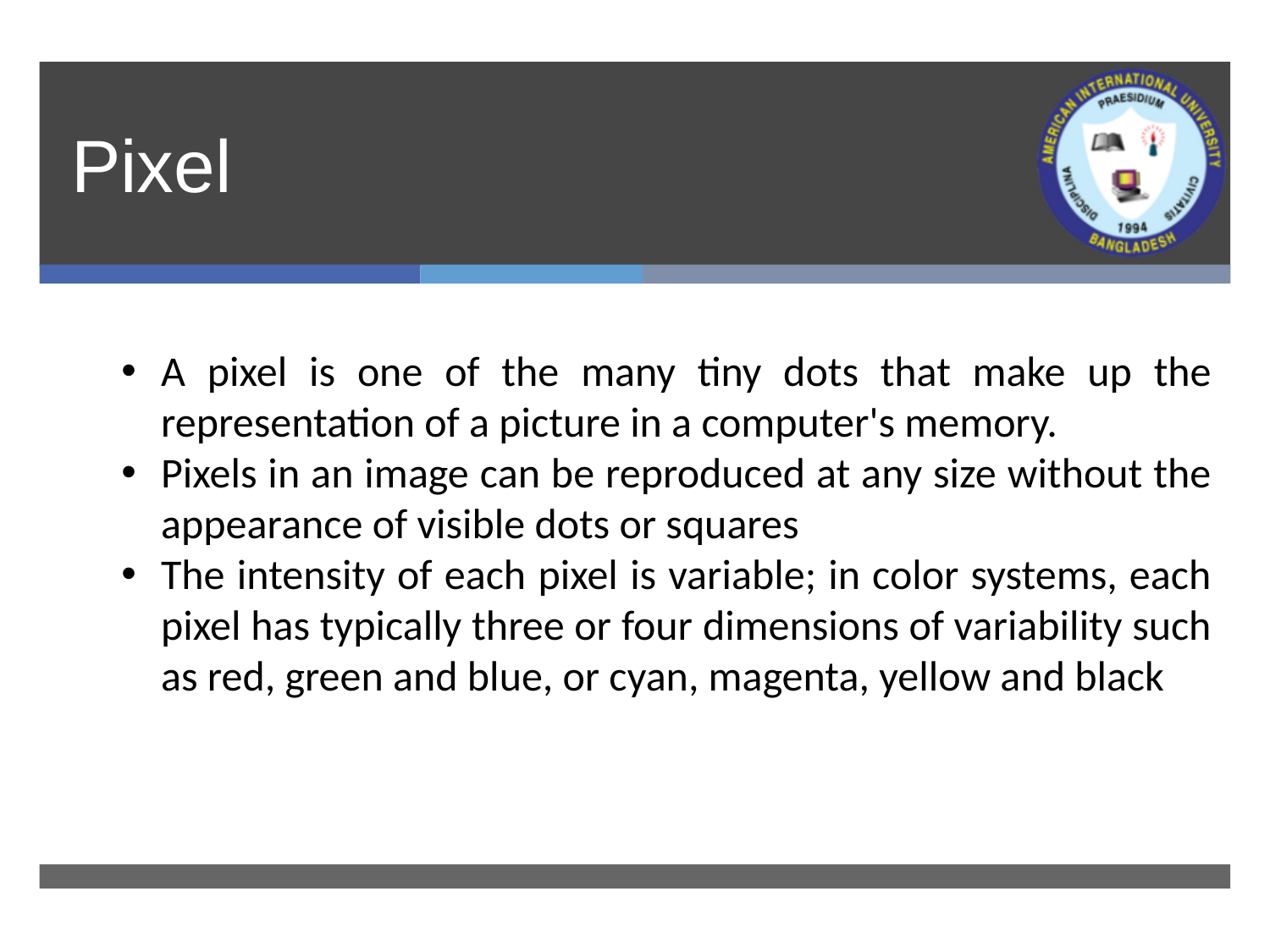

# Pixel
A pixel is one of the many tiny dots that make up the representation of a picture in a computer's memory.
Pixels in an image can be reproduced at any size without the appearance of visible dots or squares
The intensity of each pixel is variable; in color systems, each pixel has typically three or four dimensions of variability such as red, green and blue, or cyan, magenta, yellow and black